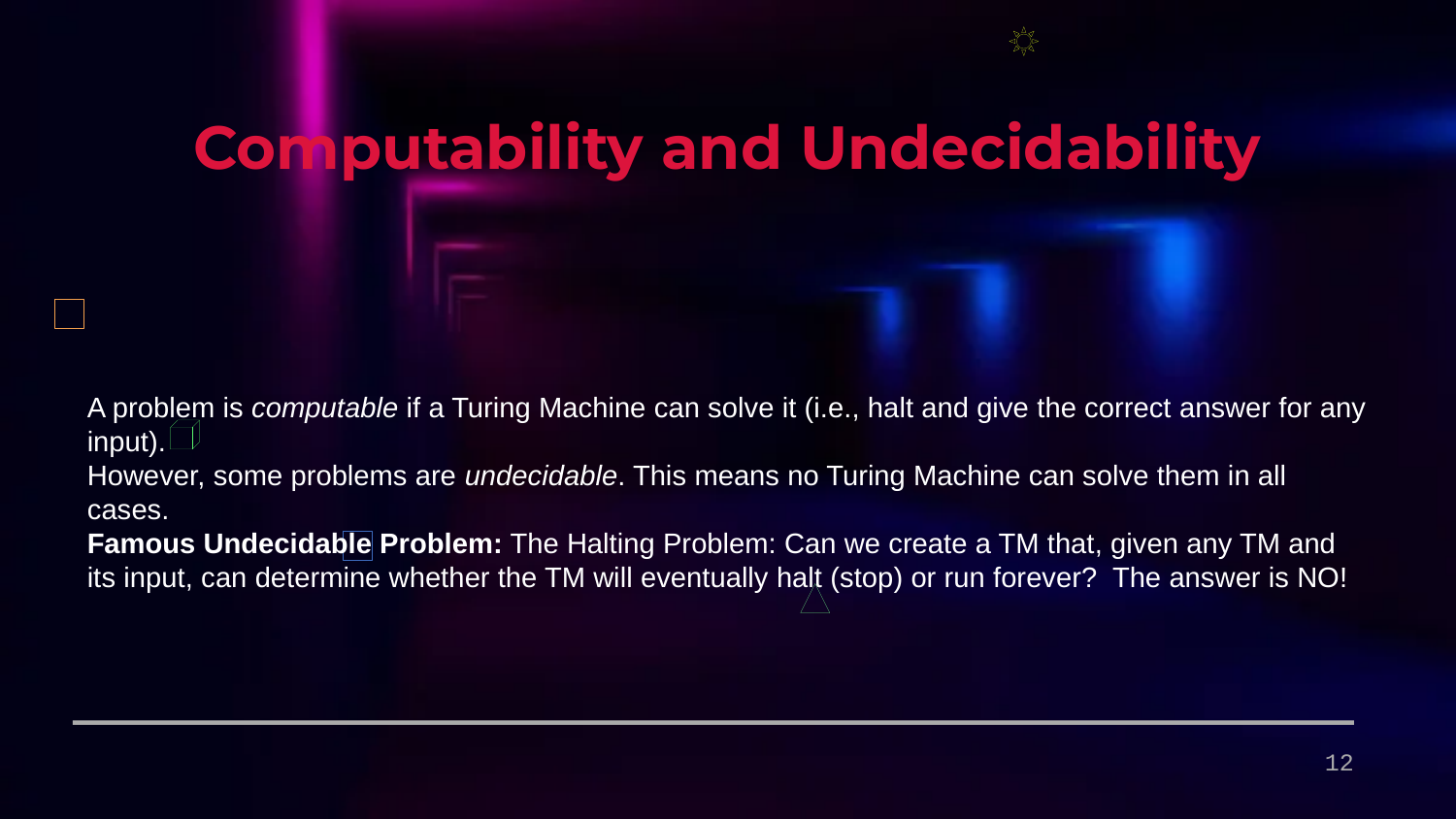

Computability and Undecidability
A problem is computable if a Turing Machine can solve it (i.e., halt and give the correct answer for any input).
However, some problems are undecidable. This means no Turing Machine can solve them in all cases.
Famous Undecidable Problem: The Halting Problem: Can we create a TM that, given any TM and its input, can determine whether the TM will eventually halt (stop) or run forever?  The answer is NO!

12